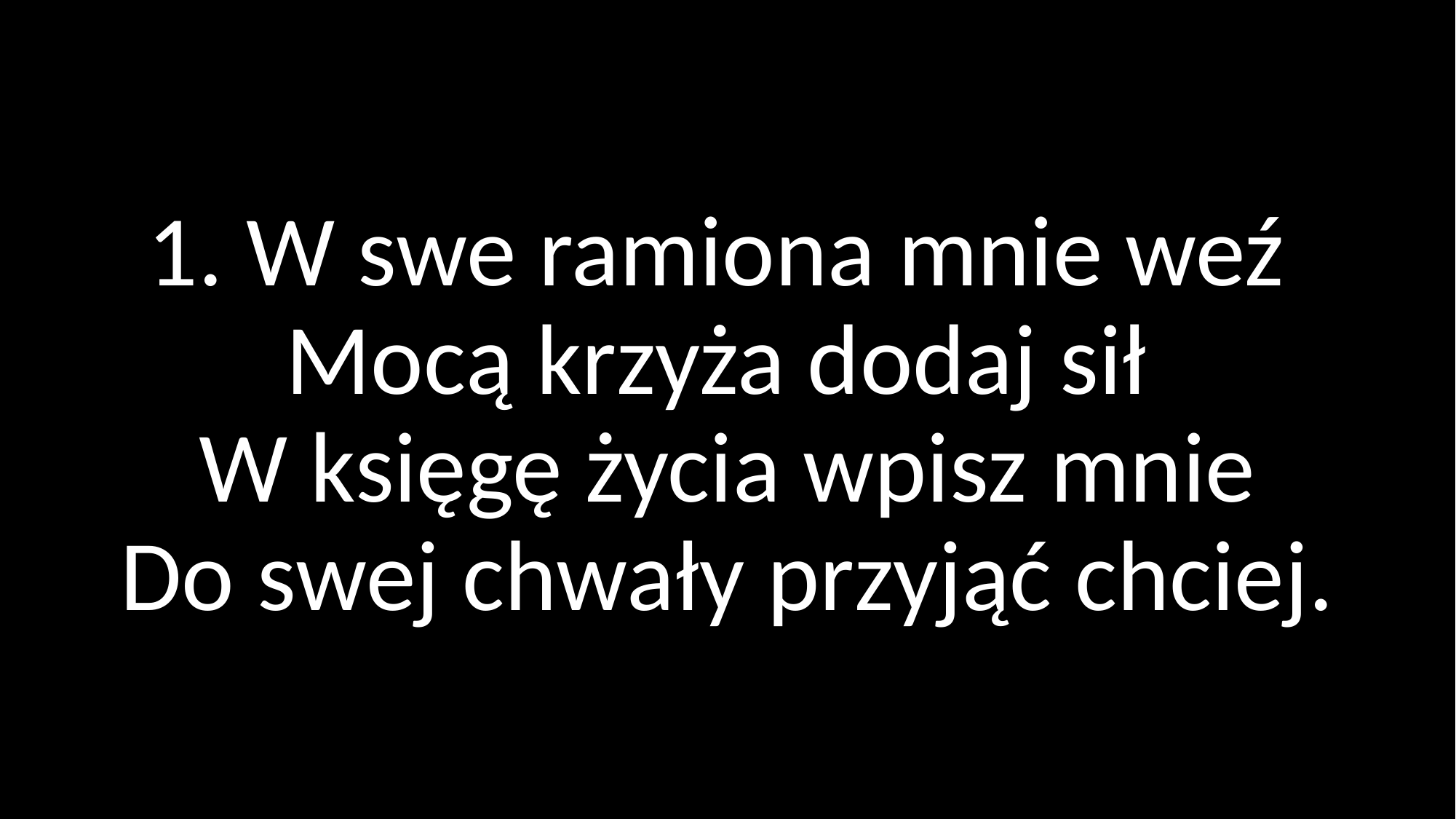

# 1. W swe ramiona mnie weź Mocą krzyża dodaj sił W księgę życia wpisz mnie Do swej chwały przyjąć chciej.